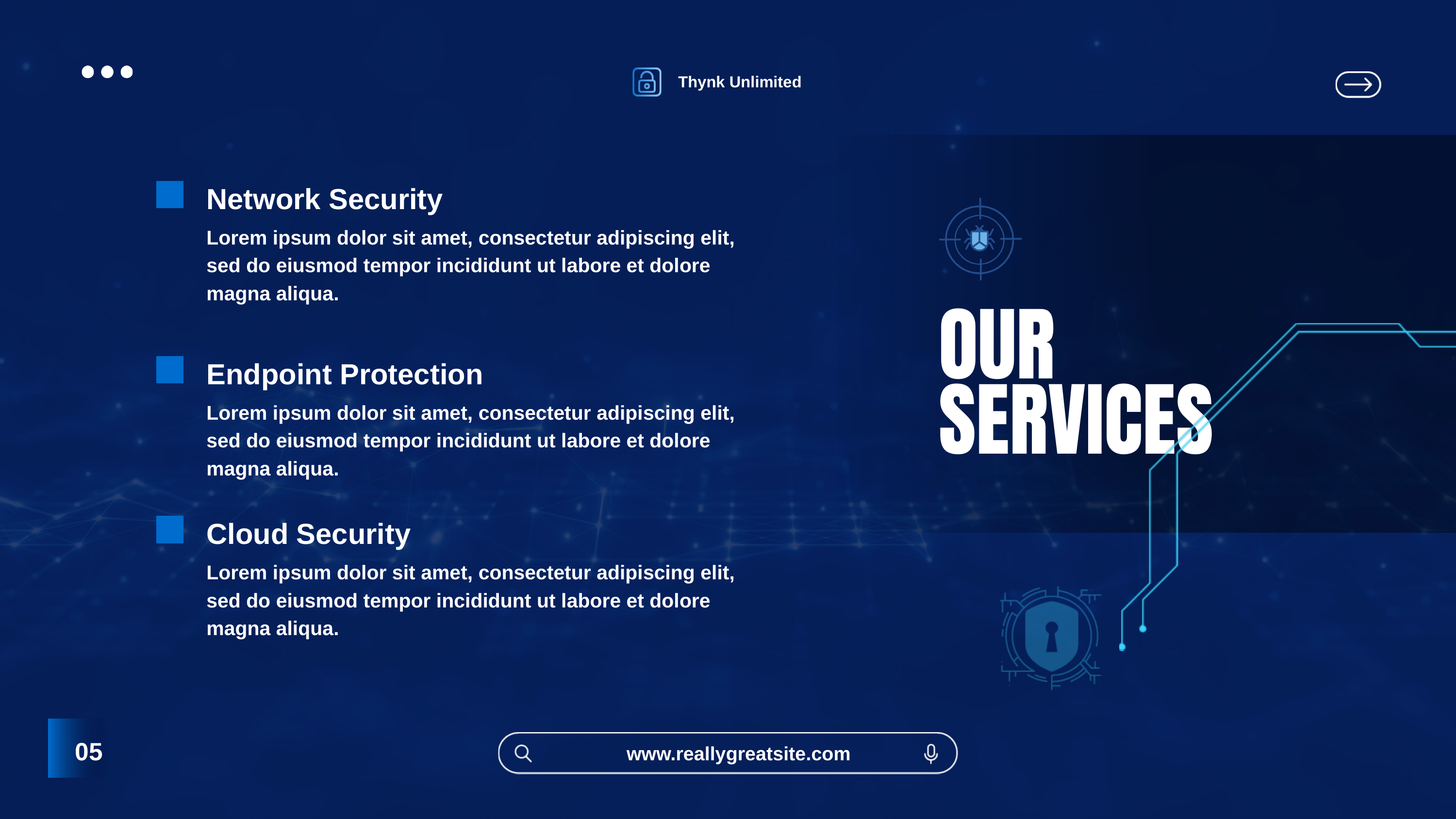

Thynk Unlimited

Network Security

Lorem ipsum dolor sit amet, consectetur adipiscing elit, sed do eiusmod tempor incididunt ut labore et dolore magna aliqua.
OUR SERVICES

Endpoint Protection

Lorem ipsum dolor sit amet, consectetur adipiscing elit, sed do eiusmod tempor incididunt ut labore et dolore magna aliqua.
Cloud Security

Lorem ipsum dolor sit amet, consectetur adipiscing elit, sed do eiusmod tempor incididunt ut labore et dolore magna aliqua.

05

www.reallygreatsite.com